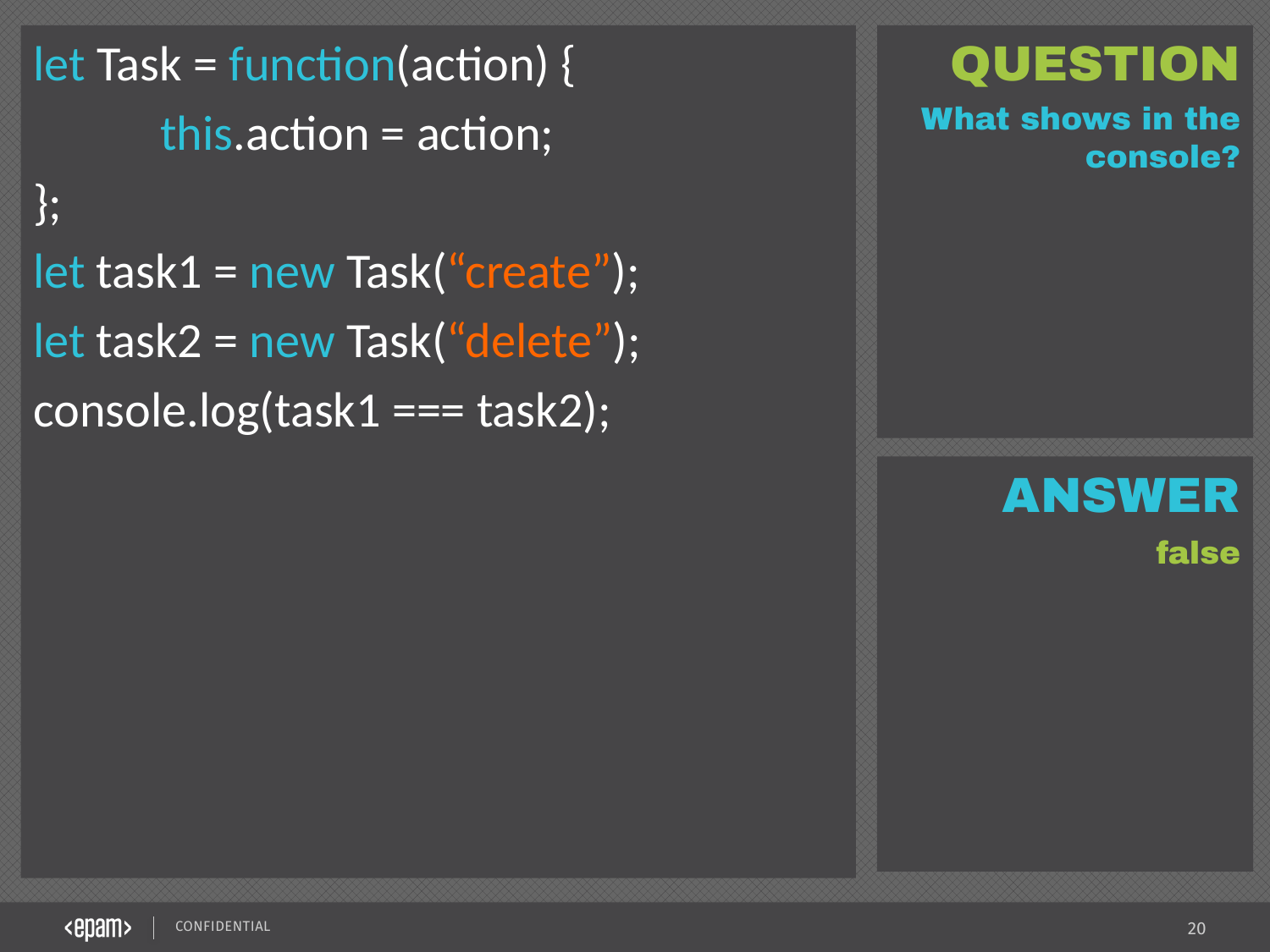

let Task = function(action) {
	this.action = action;
};
let task1 = new Task(“create”);
let task2 = new Task(“delete”);
console.log(task1 === task2);
What shows in the console?

false